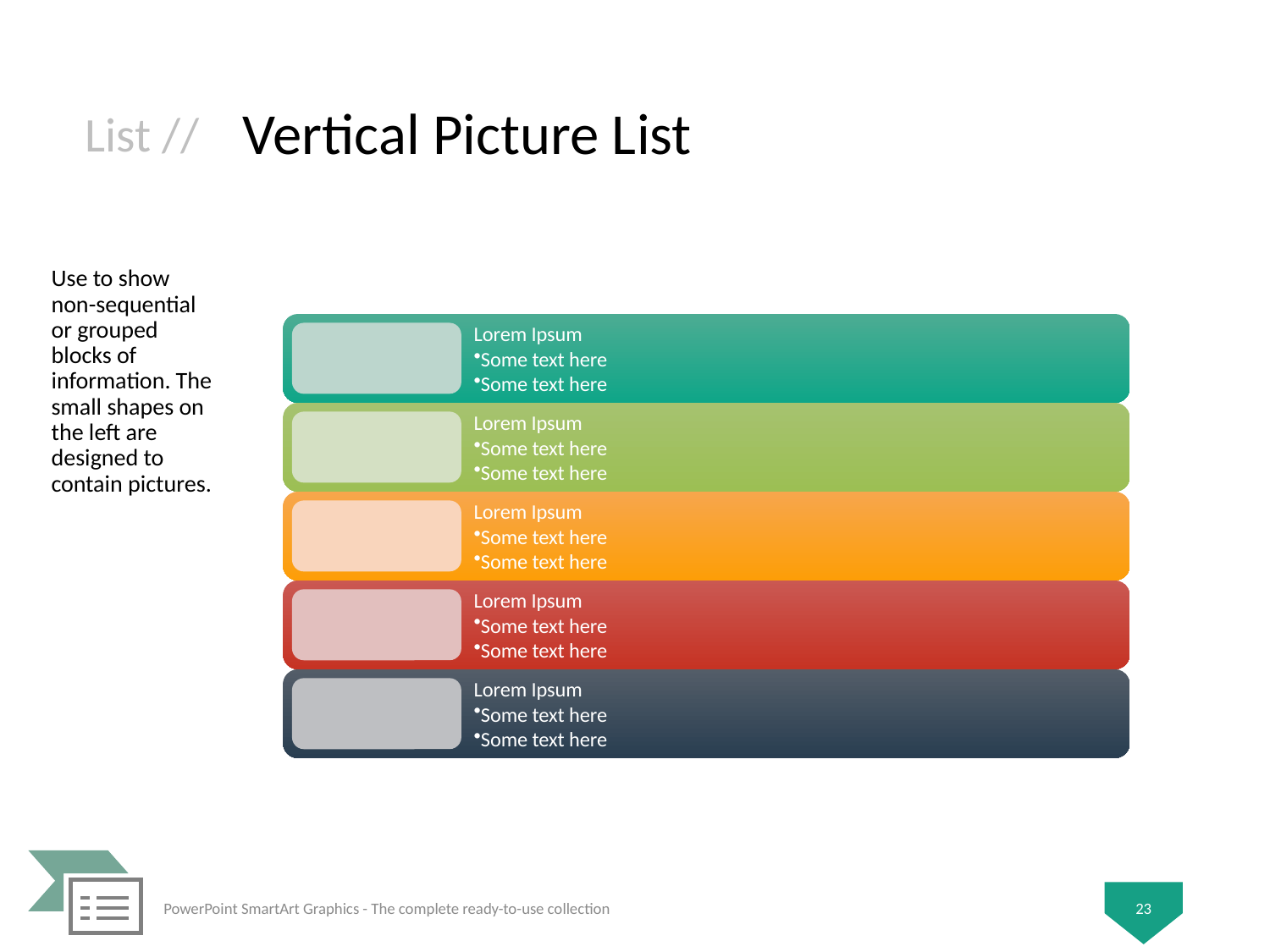

# Vertical Picture List
Use to show non-sequential or grouped blocks of information. The small shapes on the left are designed to contain pictures.
Lorem Ipsum
Lorem Ipsum
Lorem Ipsum
Lorem Ipsum
Lorem Ipsum
Some text here
Some text here
Some text here
Some text here
Some text here
Some text here
Some text here
Some text here
Some text here
Some text here
23
PowerPoint SmartArt Graphics - The complete ready-to-use collection